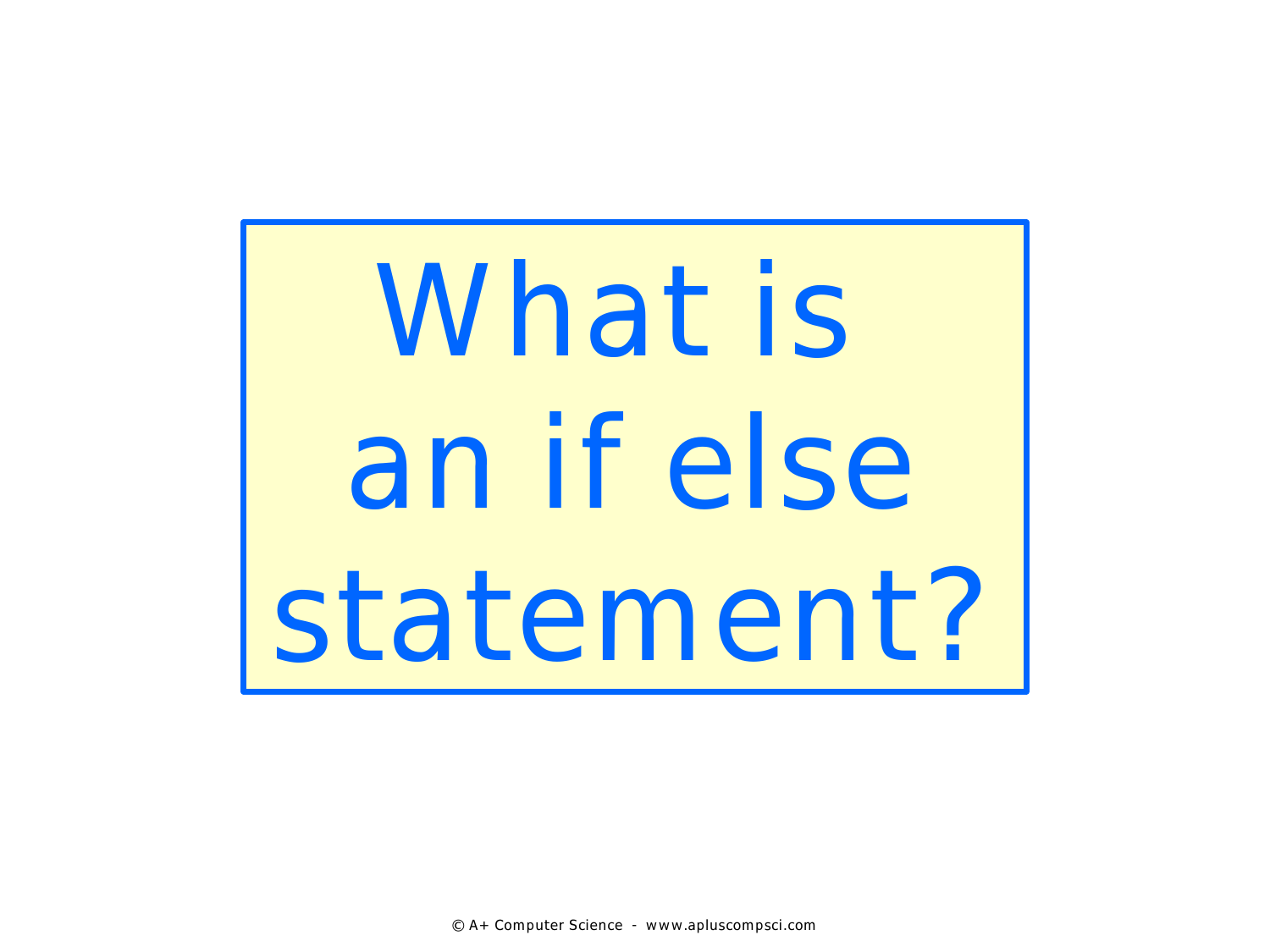

What is
an if else
statement?

© A+ Computer Science  -  www.apluscompsci.com